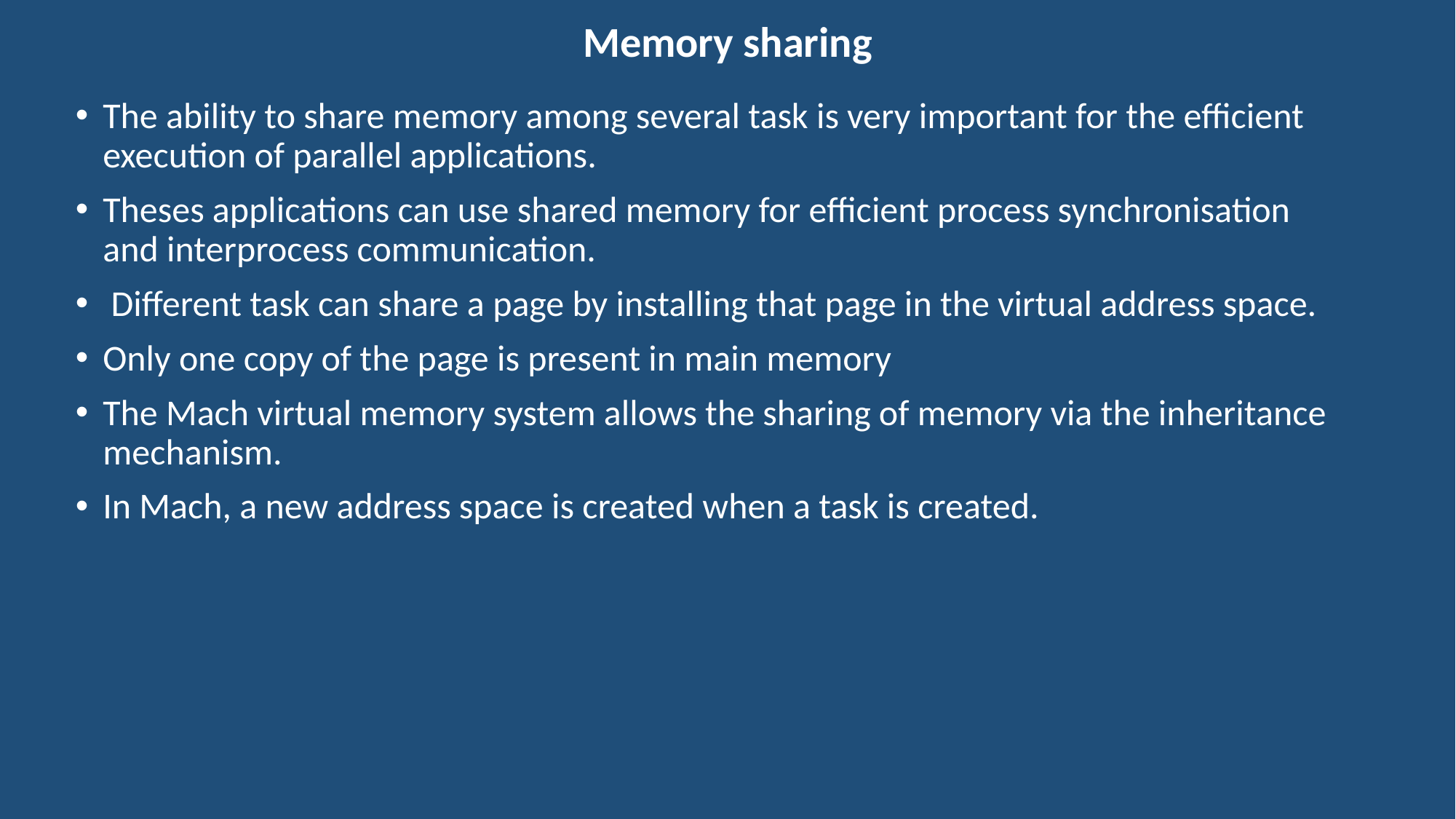

# Memory sharing
The ability to share memory among several task is very important for the efficient execution of parallel applications.
Theses applications can use shared memory for efficient process synchronisation and interprocess communication.
 Different task can share a page by installing that page in the virtual address space.
Only one copy of the page is present in main memory
The Mach virtual memory system allows the sharing of memory via the inheritance mechanism.
In Mach, a new address space is created when a task is created.